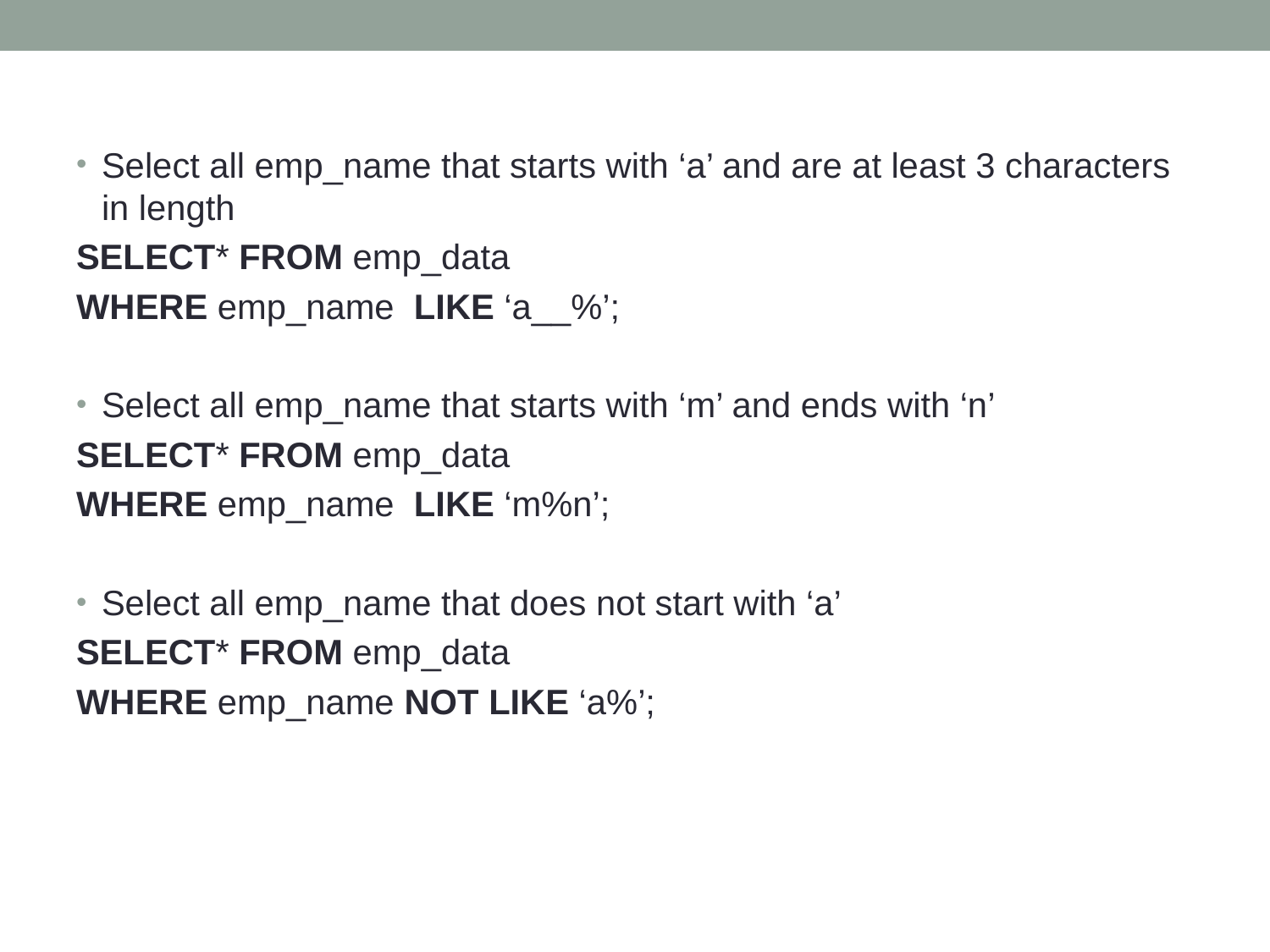

Select all emp_name that starts with ‘a’ and are at least 3 characters in length
SELECT* FROM emp_data
WHERE emp_name  LIKE ‘a__%’;

Select all emp_name that starts with ‘m’ and ends with ‘n’
SELECT* FROM emp_data
WHERE emp_name  LIKE ‘m%n’;

Select all emp_name that does not start with ‘a’
SELECT* FROM emp_data
WHERE emp_name NOT LIKE ‘a%’;